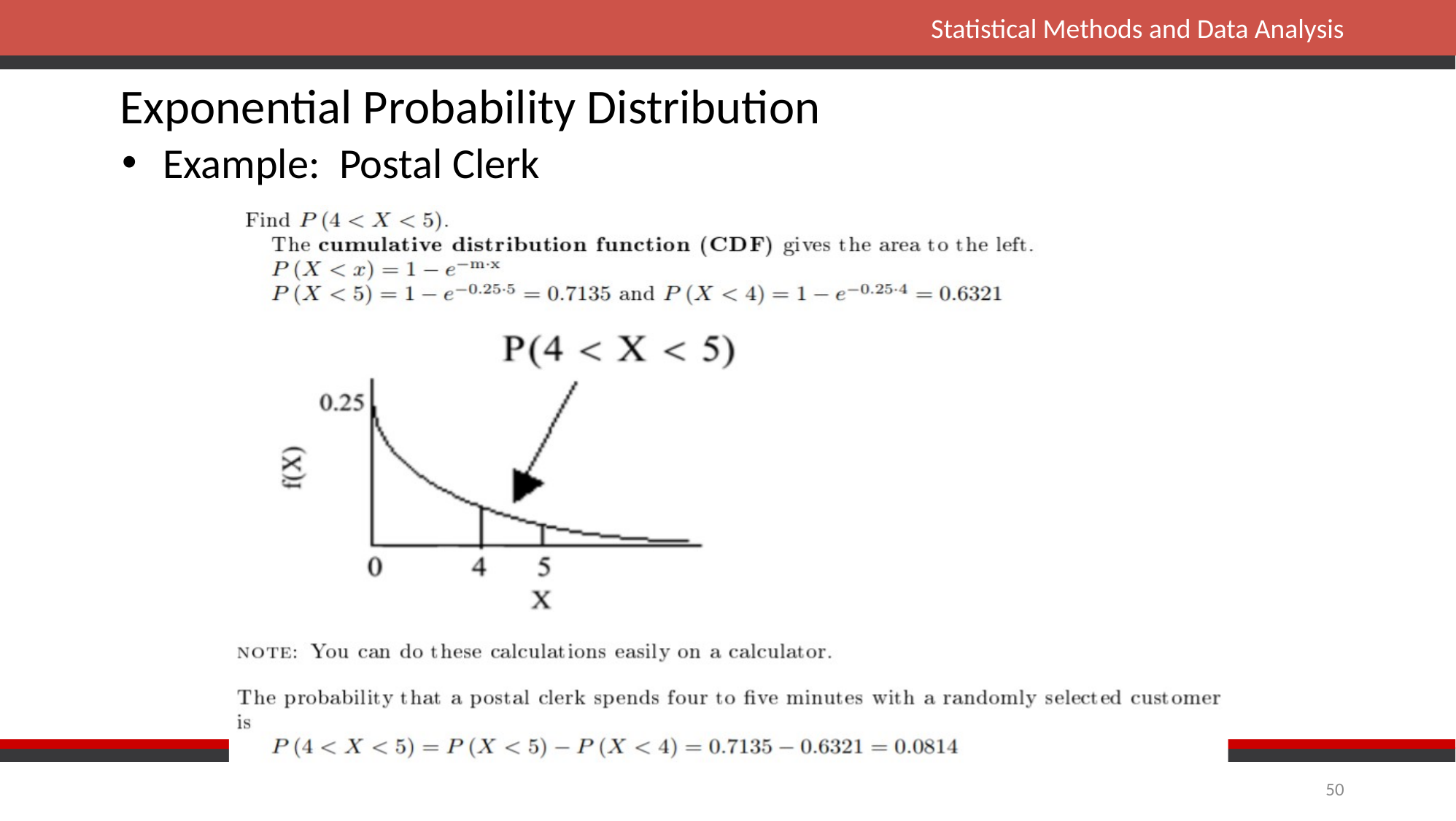

Exponential Probability Distribution
Example:  Postal Clerk

50